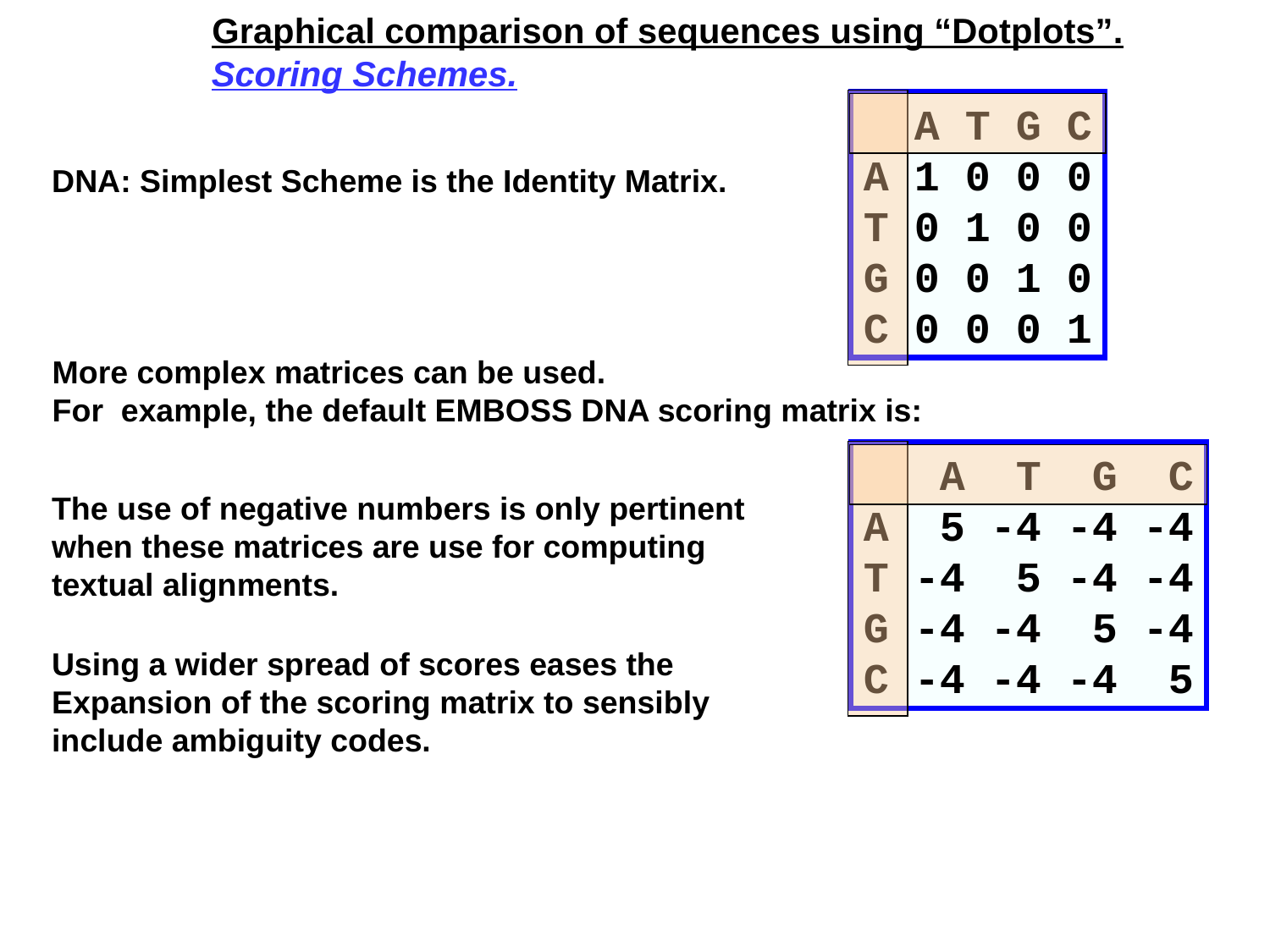

Graphical comparison of sequences using “Dotplots”.
Scoring Schemes.

  A T G C
A 1 0 0 0
T 0 1 0 0
G 0 0 1 0
C 0 0 0 1
DNA: Simplest Scheme is the Identity Matrix.
More complex matrices can be used.
For  example, the default EMBOSS DNA scoring matrix is:

   A  T  G  C
A  5 -4 -4 -4
T -4  5 -4 -4
G -4 -4  5 -4
C -4 -4 -4  5
The use of negative numbers is only pertinent
when these matrices are use for computing
textual alignments.

Using a wider spread of scores eases the
Expansion of the scoring matrix to sensibly
include ambiguity codes.